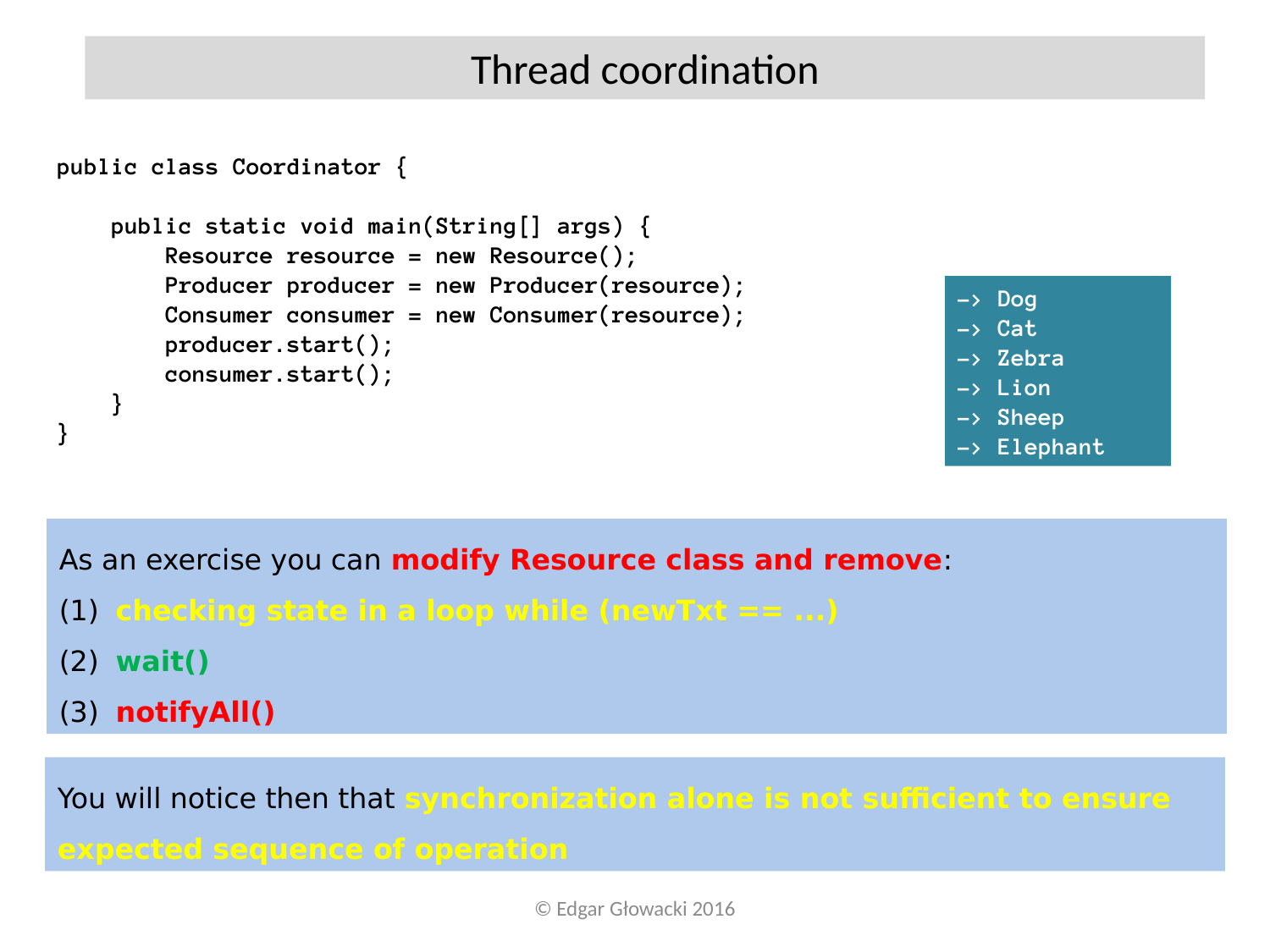

Thread coordination
public class Coordinator {

    public static void main(String[] args) {
        Resource resource = new Resource();
        Producer producer = new Producer(resource);
        Consumer consumer = new Consumer(resource);
        producer.start();
        consumer.start();
    }
}
-> Dog
-> Cat
-> Zebra
-> Lion
-> Sheep
-> Elephant
As an exercise you can modify Resource class and remove:
 checking state in a loop while (newTxt == ...)
 wait()
 notifyAll()
You will notice then that synchronization alone is not sufficient to ensure expected sequence of operation
© Edgar Głowacki 2016